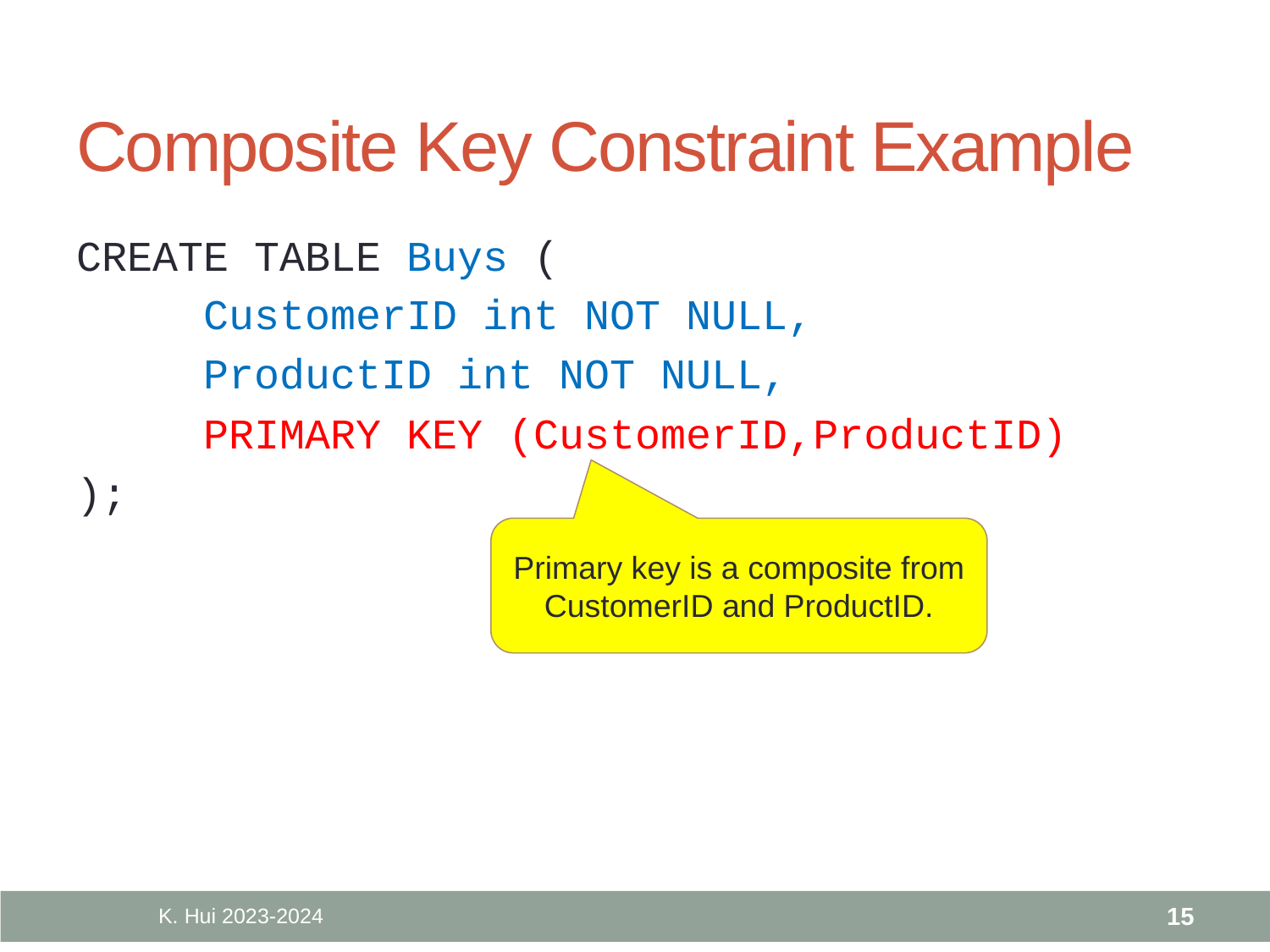

# Composite Key Constraint Example
CREATE TABLE Buys (
	CustomerID int NOT NULL,
	ProductID int NOT NULL,
	PRIMARY KEY (CustomerID,ProductID)
);

Primary key is a composite from CustomerID and ProductID.
K. Hui 2023-2024
15